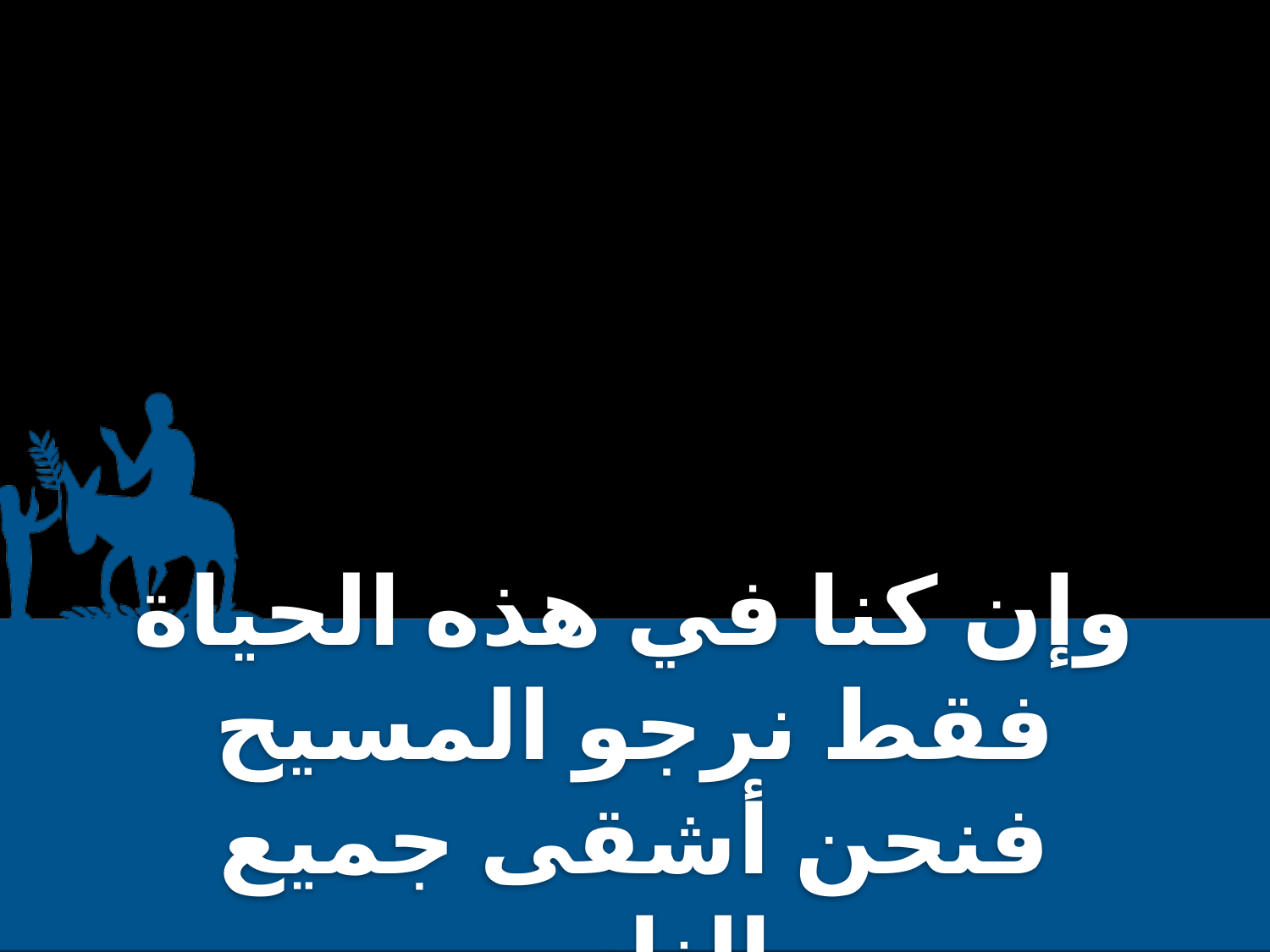

وإن كنا في هذه الحياة فقط نرجو المسيح فنحن أشقى جميع الناس